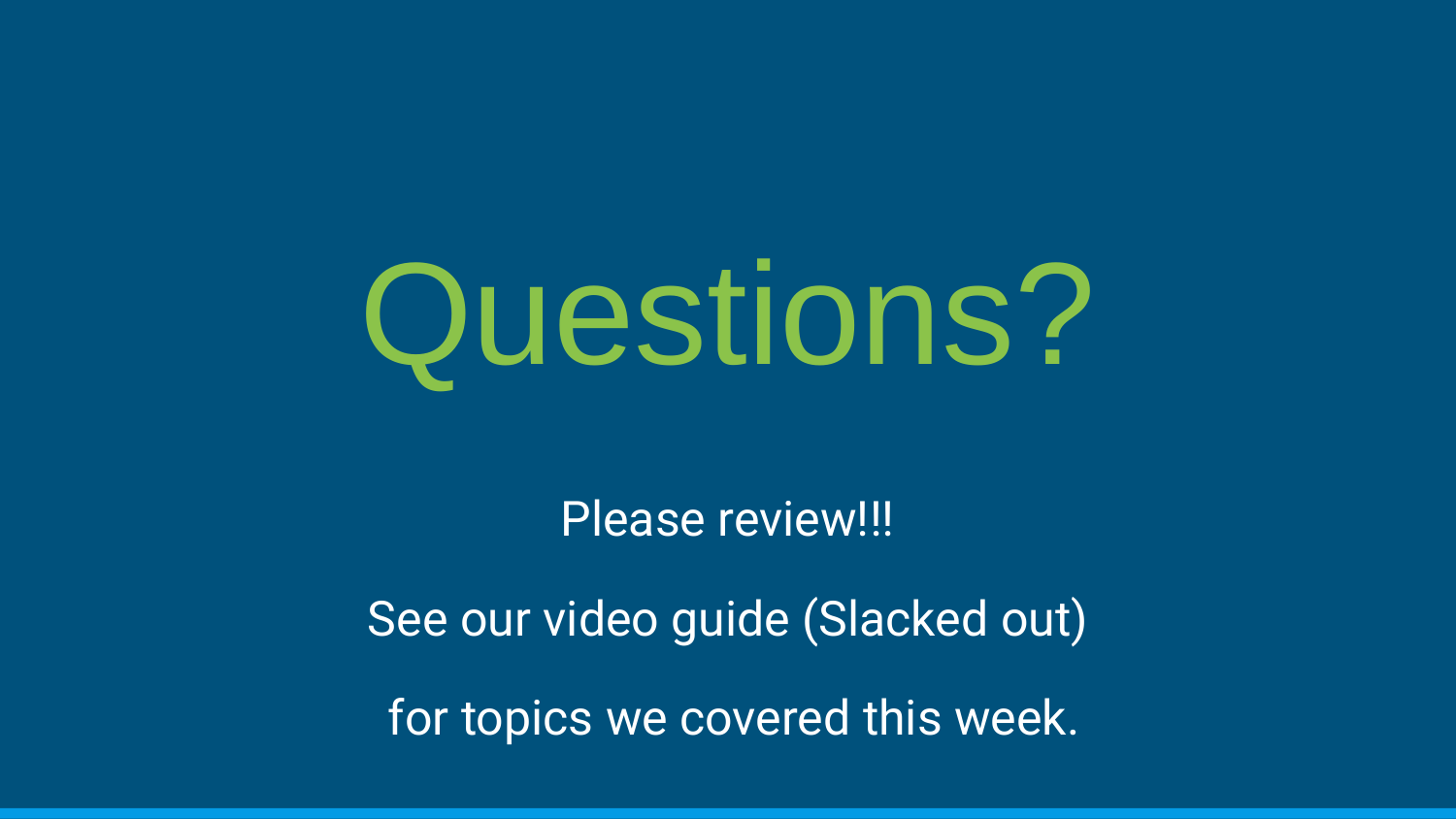

# Questions?
Please review!!!
See our video guide (Slacked out)
 for topics we covered this week.